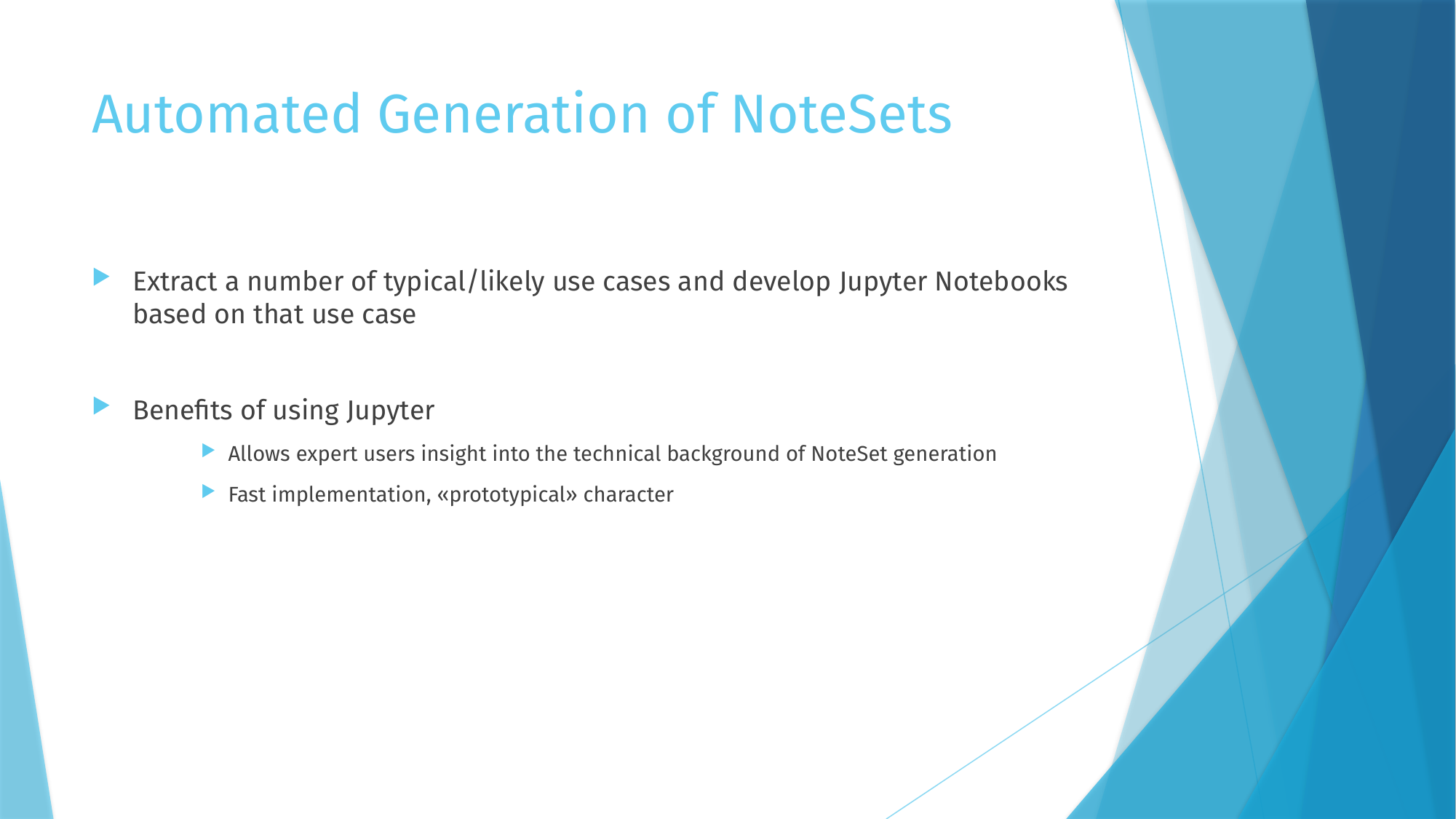

# Automated Generation of NoteSets
Extract a number of typical/likely use cases and develop Jupyter Notebooks based on that use case

Benefits of using Jupyter
Allows expert users insight into the technical background of NoteSet generation
Fast implementation, «prototypical» character